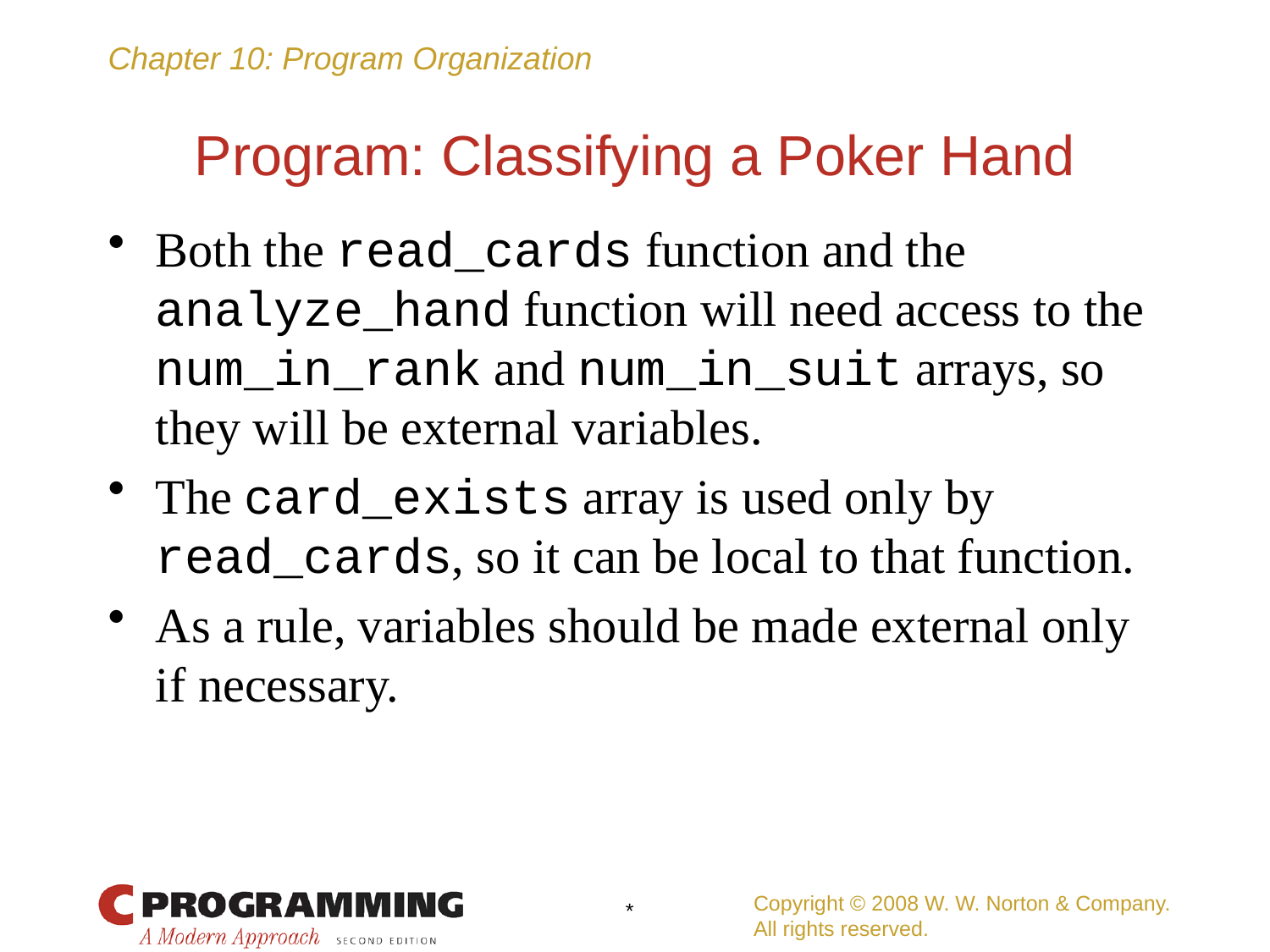

# Program: Classifying a Poker Hand
Both the read_cards function and the analyze_hand function will need access to the num_in_rank and num_in_suit arrays, so they will be external variables.
The card_exists array is used only by read_cards, so it can be local to that function.
As a rule, variables should be made external only if necessary.
Copyright © 2008 W. W. Norton & Company.
All rights reserved.
*